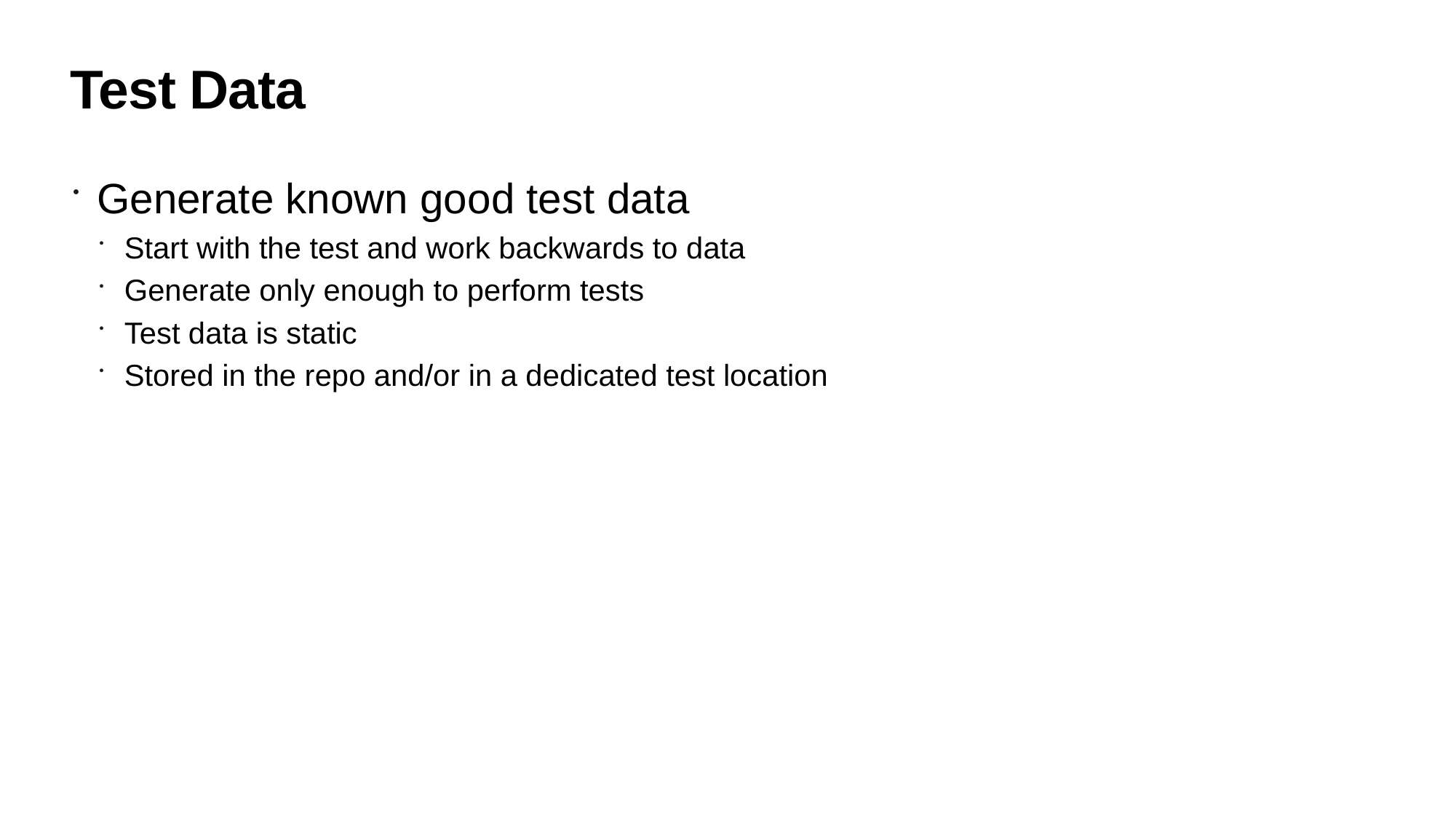

# Test Data
Generate known good test data
Start with the test and work backwards to data
Generate only enough to perform tests
Test data is static
Stored in the repo and/or in a dedicated test location